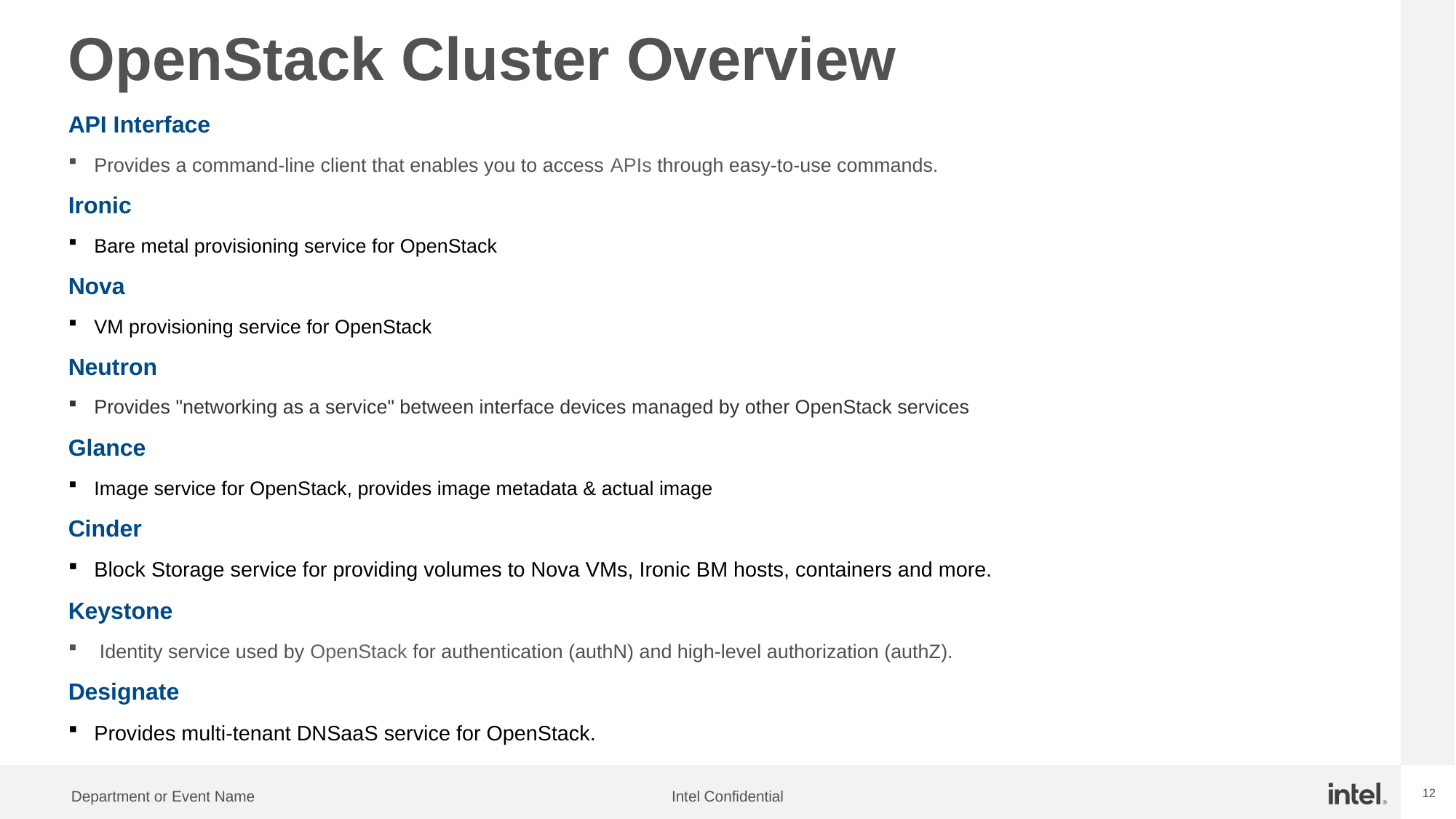

# OpenStack Cluster Overview
API Interface
Provides a command-line client that enables you to access APIs through easy-to-use commands.
Ironic
Bare metal provisioning service for OpenStack
Nova
VM provisioning service for OpenStack
Neutron
Provides "networking as a service" between interface devices managed by other OpenStack services
Glance
Image service for OpenStack, provides image metadata & actual image
Cinder
Block Storage service for providing volumes to Nova VMs, Ironic BM hosts, containers and more.
Keystone
 Identity service used by OpenStack for authentication (authN) and high-level authorization (authZ).
Designate
Provides multi-tenant DNSaaS service for OpenStack.